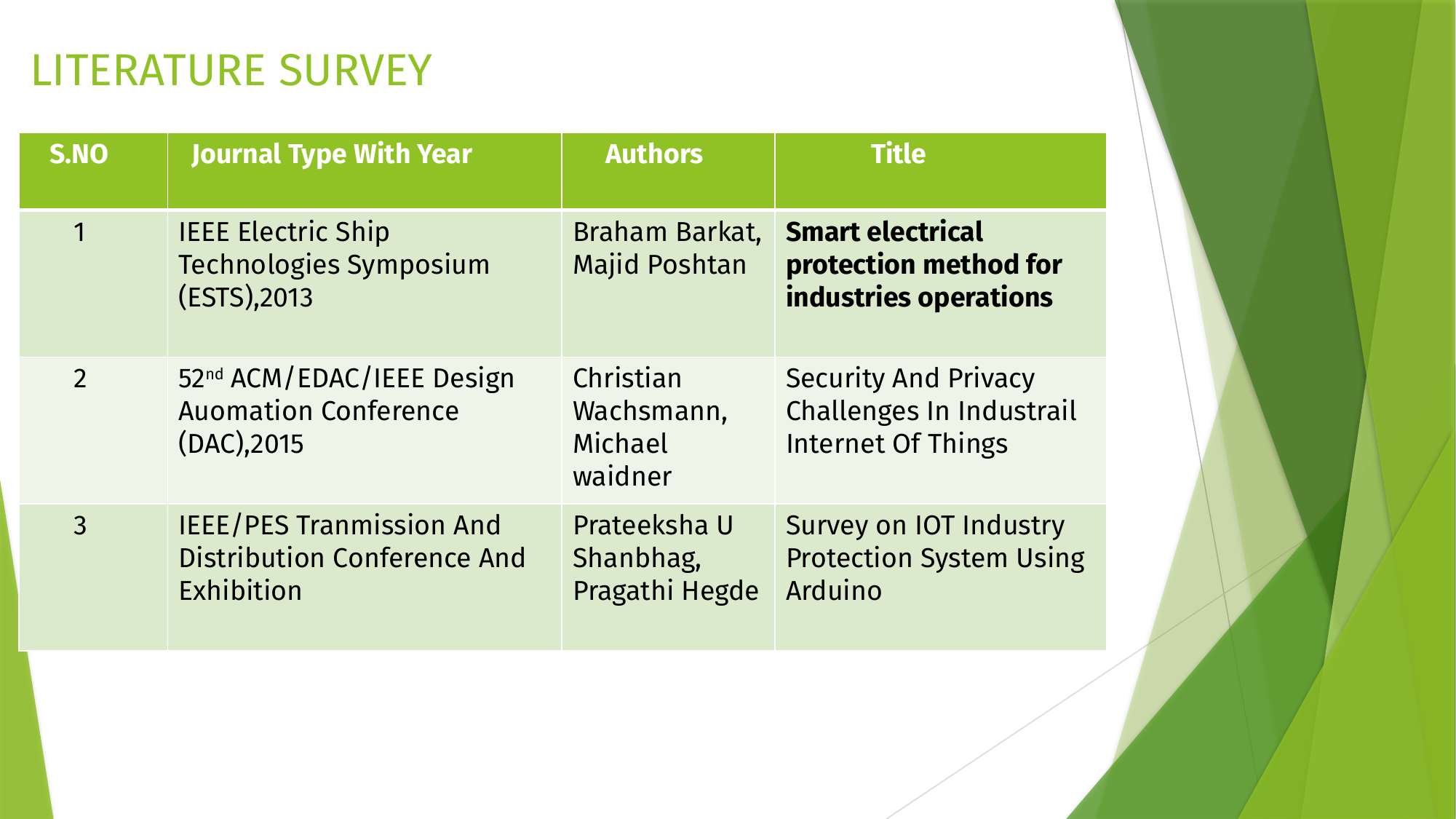

# LITERATURE SURVEY
| S.NO | Journal Type With Year | Authors | Title |
| --- | --- | --- | --- |
| 1 | IEEE Electric Ship Technologies Symposium (ESTS),2013 | Braham Barkat, Majid Poshtan | Smart electrical protection method for industries operations |
| 2 | 52nd ACM/EDAC/IEEE Design Auomation Conference (DAC),2015 | Christian Wachsmann, Michael waidner | Security And Privacy Challenges In Industrail Internet Of Things |
| 3 | IEEE/PES Tranmission And Distribution Conference And Exhibition | Prateeksha U Shanbhag, Pragathi Hegde | Survey on IOT Industry Protection System Using Arduino |